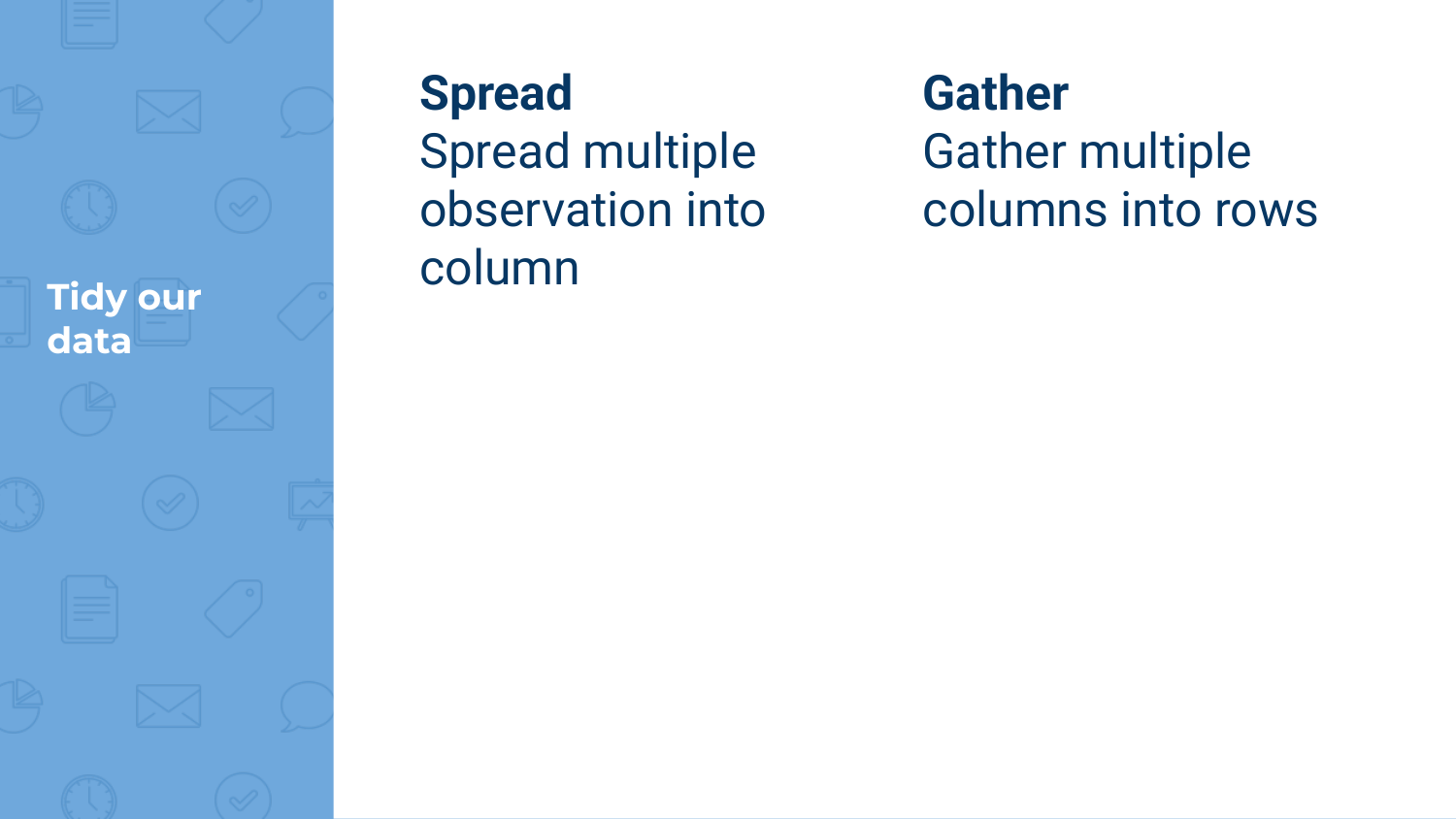

Spread
Spread multiple observation into column
Gather
Gather multiple columns into rows
# Tidy our data